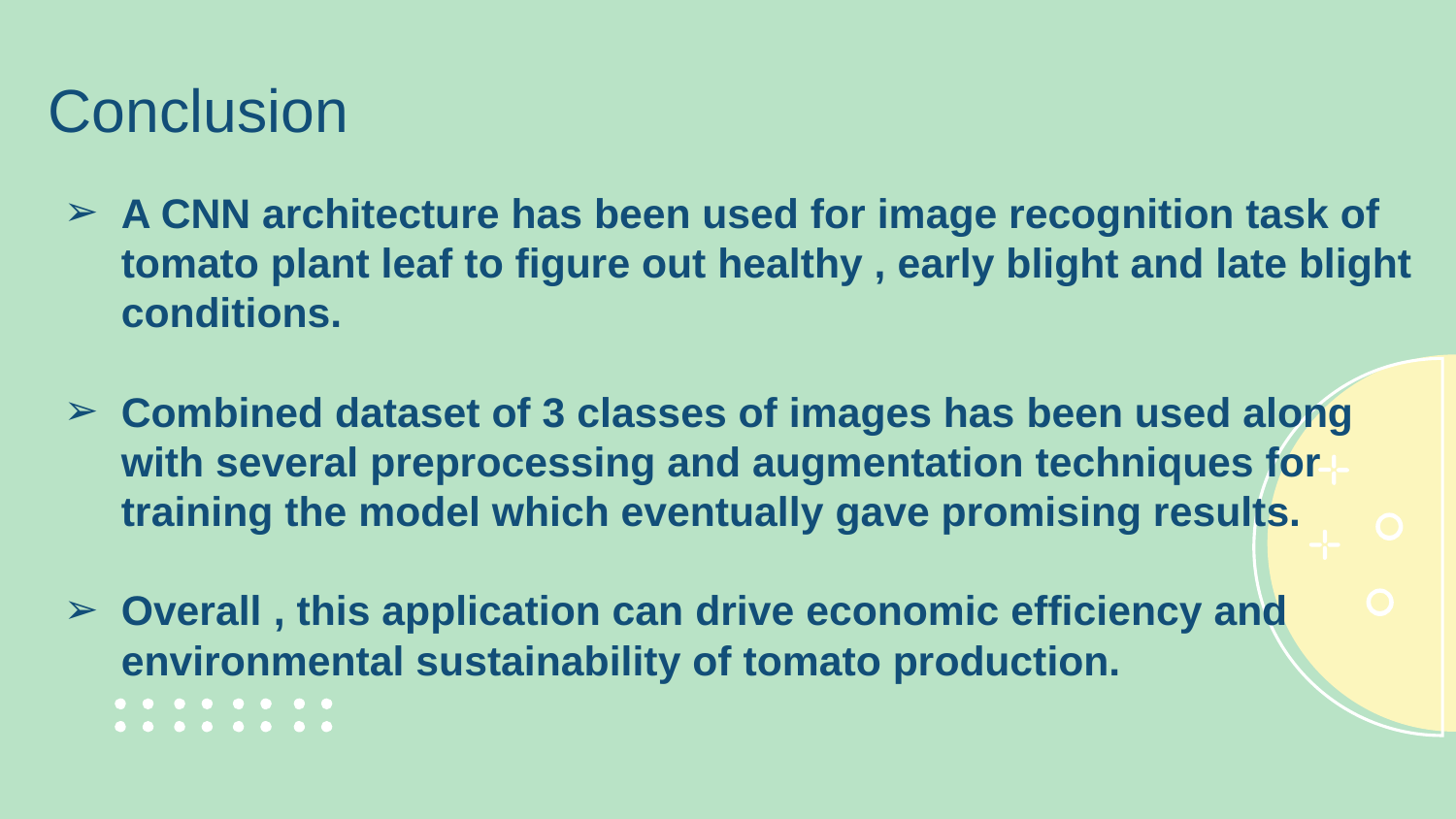

# Conclusion
A CNN architecture has been used for image recognition task of tomato plant leaf to figure out healthy , early blight and late blight conditions.
Combined dataset of 3 classes of images has been used along with several preprocessing and augmentation techniques for training the model which eventually gave promising results.
Overall , this application can drive economic efficiency and environmental sustainability of tomato production.